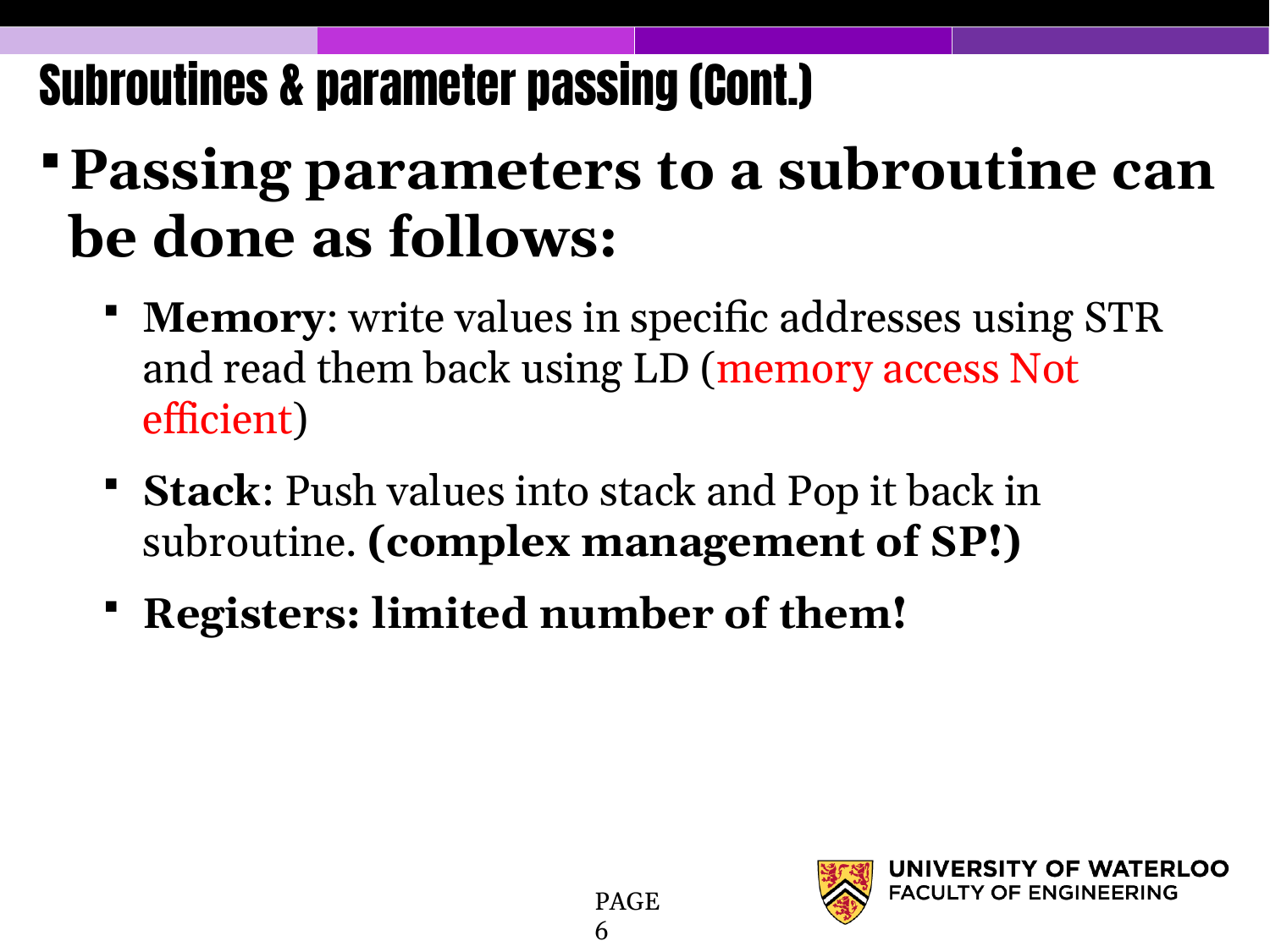

Subroutines & parameter passing (Cont.)
Passing parameters to a subroutine can be done as follows:
Memory: write values in specific addresses using STR and read them back using LD (memory access Not efficient)
Stack: Push values into stack and Pop it back in subroutine. (complex management of SP!)
Registers: limited number of them!

PAGE  6